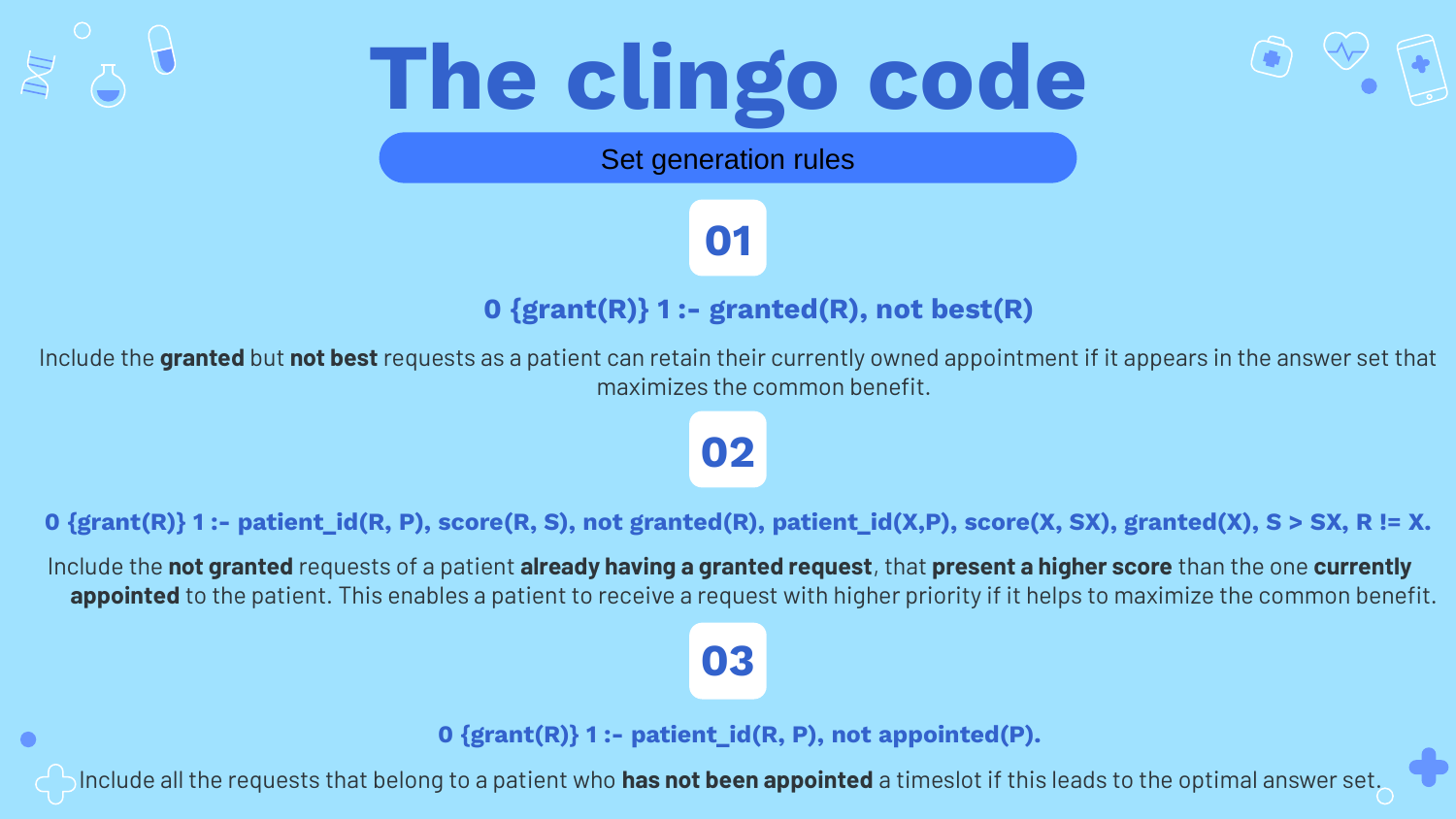

# The clingo code
Set generation rules

01
0 {grant(R)} 1 :- granted(R), not best(R)

Include the granted but not best requests as a patient can retain their currently owned appointment if it appears in the answer set that maximizes the common benefit.

02
0 {grant(R)} 1 :- patient_id(R, P), score(R, S), not granted(R), patient_id(X,P), score(X, SX), granted(X), S > SX, R != X.

Include the not granted requests of a patient already having a granted request, that present a higher score than the one currently appointed to the patient. This enables a patient to receive a request with higher priority if it helps to maximize the common benefit.

03
0 {grant(R)} 1 :- patient_id(R, P), not appointed(P).

Include all the requests that belong to a patient who has not been appointed a timeslot if this leads to the optimal answer set.